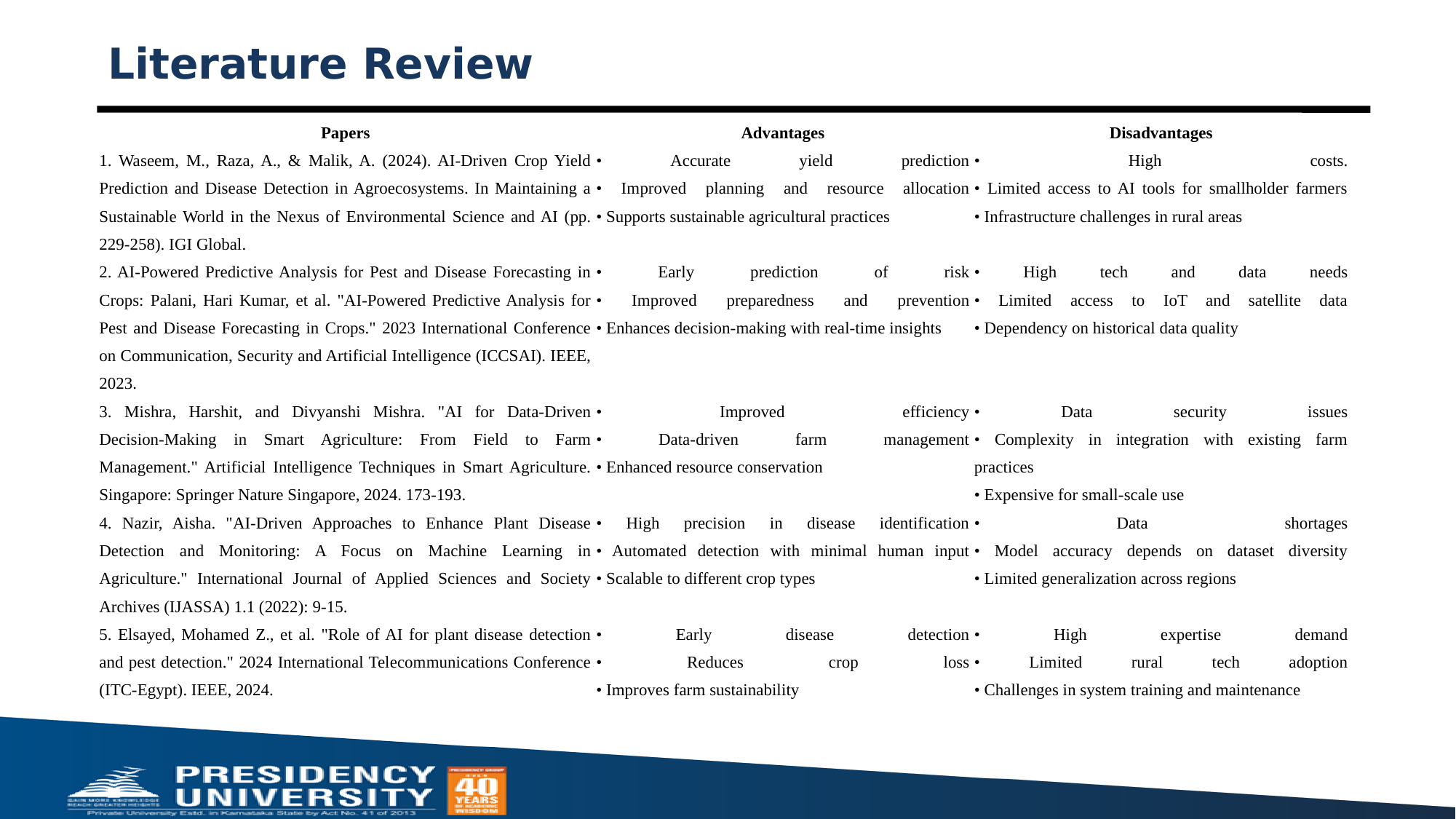

# Literature Review
| Papers | Advantages | Disadvantages |
| --- | --- | --- |
| 1. Waseem, M., Raza, A., & Malik, A. (2024). AI-Driven Crop Yield Prediction and Disease Detection in Agroecosystems. In Maintaining a Sustainable World in the Nexus of Environmental Science and AI (pp. 229-258). IGI Global. | • Accurate yield prediction • Improved planning and resource allocation • Supports sustainable agricultural practices | • High costs. • Limited access to AI tools for smallholder farmers • Infrastructure challenges in rural areas |
| 2. AI-Powered Predictive Analysis for Pest and Disease Forecasting in Crops: Palani, Hari Kumar, et al. "AI-Powered Predictive Analysis for Pest and Disease Forecasting in Crops." 2023 International Conference on Communication, Security and Artificial Intelligence (ICCSAI). IEEE, 2023. | • Early prediction of risk • Improved preparedness and prevention • Enhances decision-making with real-time insights | • High tech and data needs • Limited access to IoT and satellite data • Dependency on historical data quality |
| 3. Mishra, Harshit, and Divyanshi Mishra. "AI for Data-Driven Decision-Making in Smart Agriculture: From Field to Farm Management." Artificial Intelligence Techniques in Smart Agriculture. Singapore: Springer Nature Singapore, 2024. 173-193. | • Improved efficiency • Data-driven farm management • Enhanced resource conservation | • Data security issues • Complexity in integration with existing farm practices • Expensive for small-scale use |
| 4. Nazir, Aisha. "AI-Driven Approaches to Enhance Plant Disease Detection and Monitoring: A Focus on Machine Learning in Agriculture." International Journal of Applied Sciences and Society Archives (IJASSA) 1.1 (2022): 9-15. | • High precision in disease identification • Automated detection with minimal human input • Scalable to different crop types | • Data shortages • Model accuracy depends on dataset diversity • Limited generalization across regions |
| 5. Elsayed, Mohamed Z., et al. "Role of AI for plant disease detection and pest detection." 2024 International Telecommunications Conference (ITC-Egypt). IEEE, 2024. | • Early disease detection • Reduces crop loss • Improves farm sustainability | • High expertise demand • Limited rural tech adoption • Challenges in system training and maintenance |
|  |  |  |  |
| --- | --- | --- | --- |